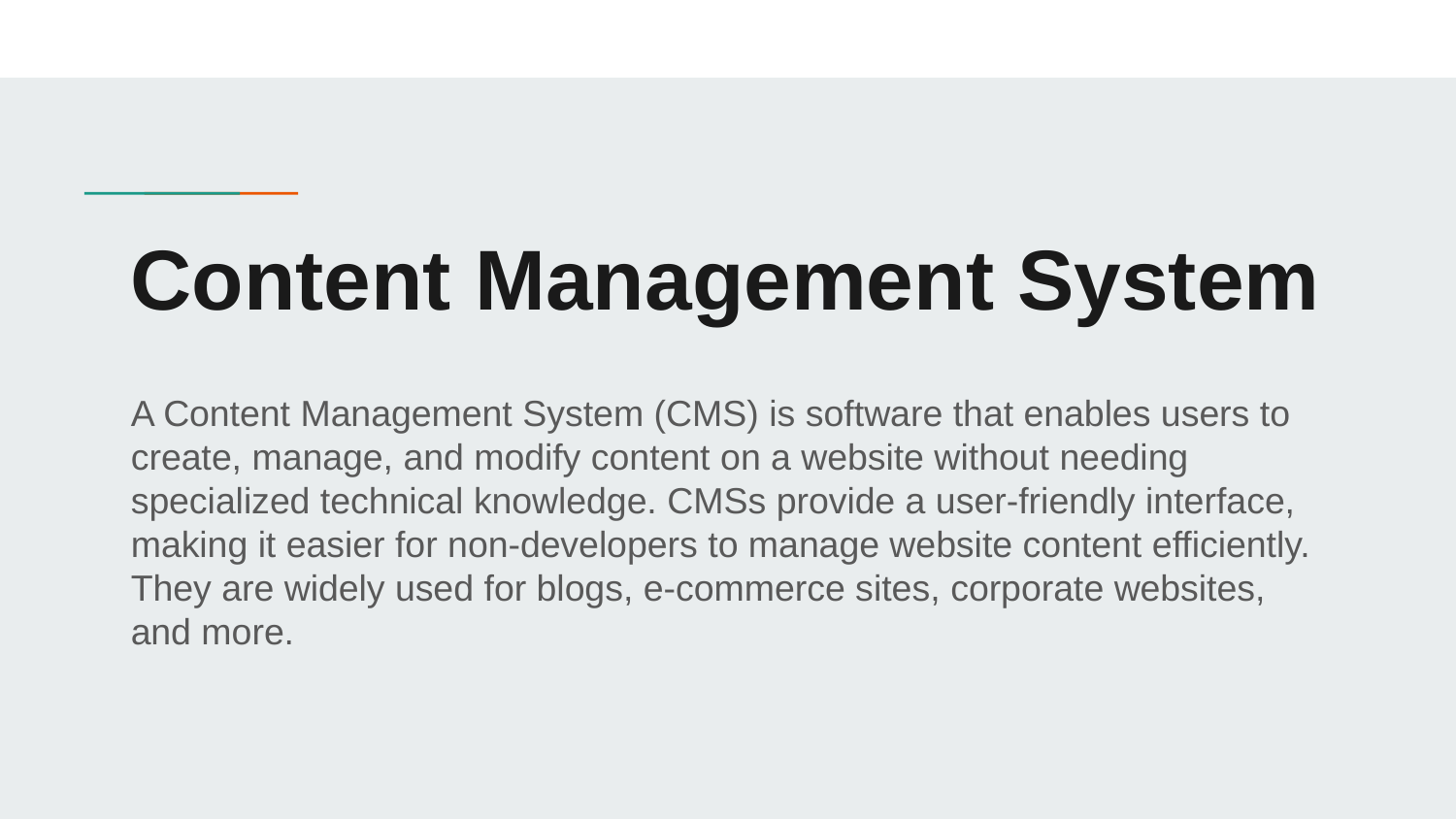

# Content Management System
A Content Management System (CMS) is software that enables users to create, manage, and modify content on a website without needing specialized technical knowledge. CMSs provide a user-friendly interface, making it easier for non-developers to manage website content efficiently. They are widely used for blogs, e-commerce sites, corporate websites, and more.